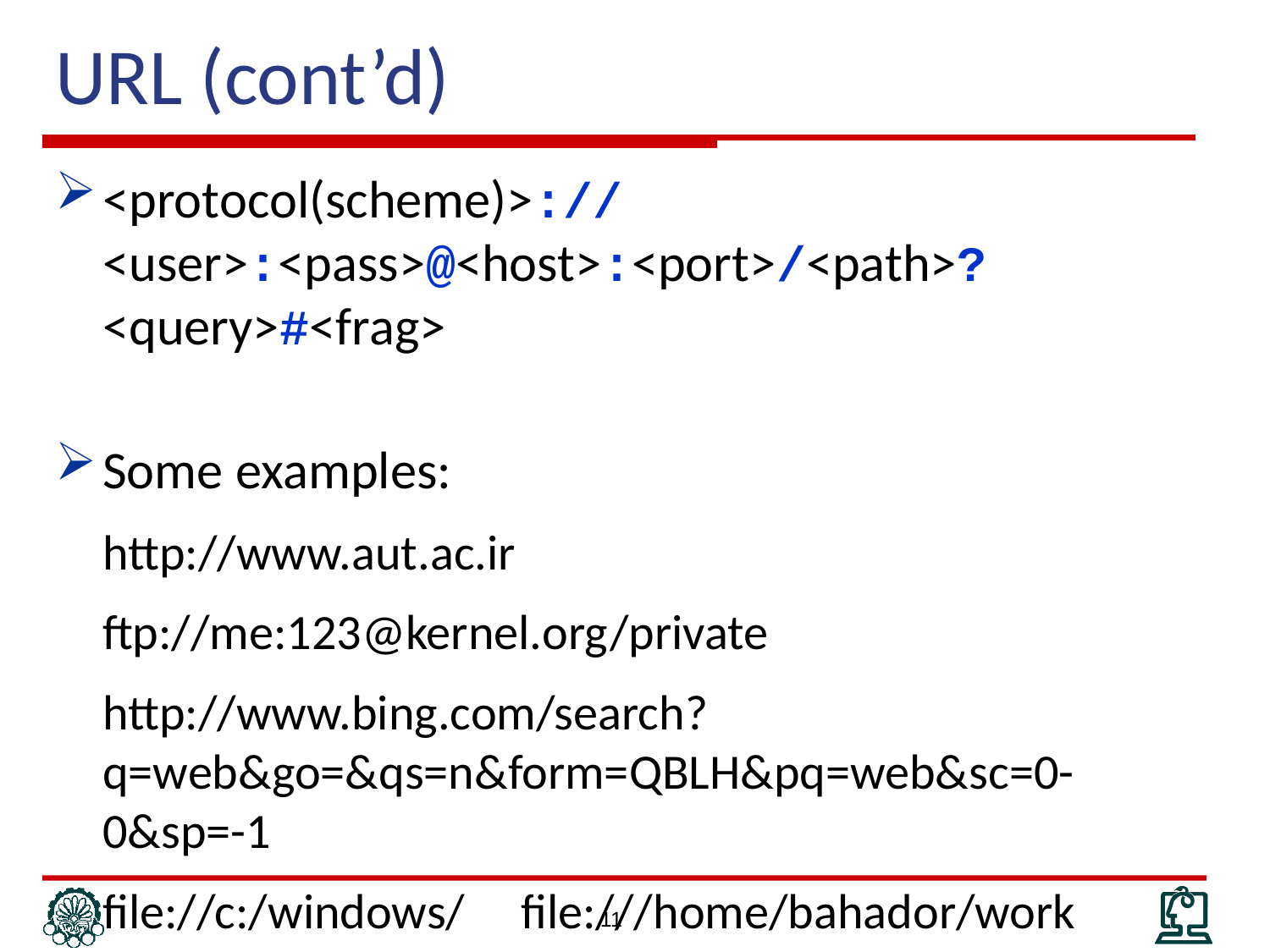

# URL (cont’d)
<protocol(scheme)>://<user>:<pass>@<host>:<port>/<path>?<query>#<frag>

Some examples:
	http://www.aut.ac.ir
	ftp://me:123@kernel.org/private
	http://www.bing.com/search?q=web&go=&qs=n&form=QBLH&pq=web&sc=0-0&sp=-1
	file://c:/windows/     file:///home/bahador/work

11